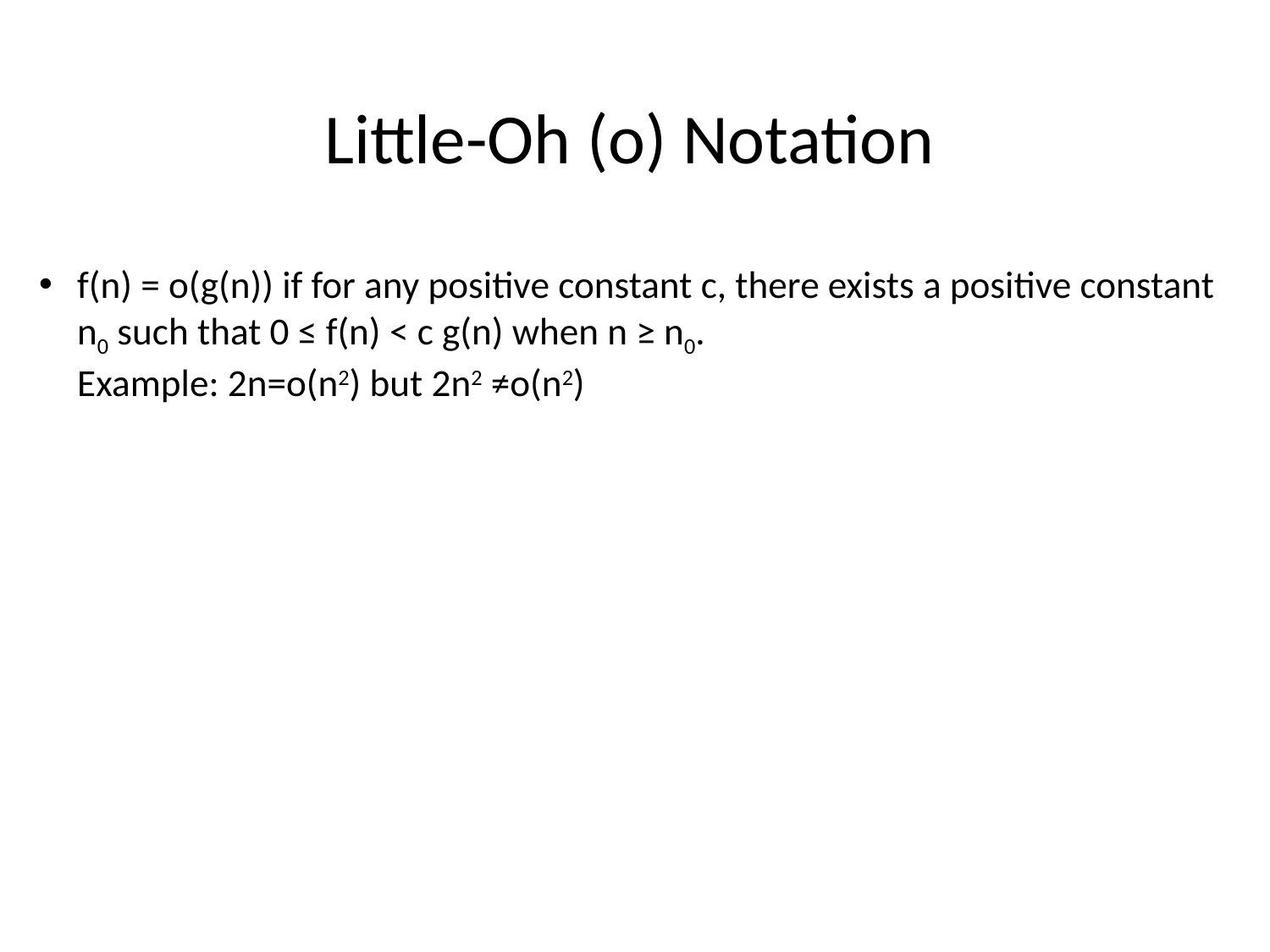

# Little-Oh (o) Notation
f(n) = o(g(n)) if for any positive constant c, there exists a positive constant n0 such that 0 ≤ f(n) < c g(n) when n ≥ n0.
Example: 2n=o(n2) but 2n2 ≠o(n2)